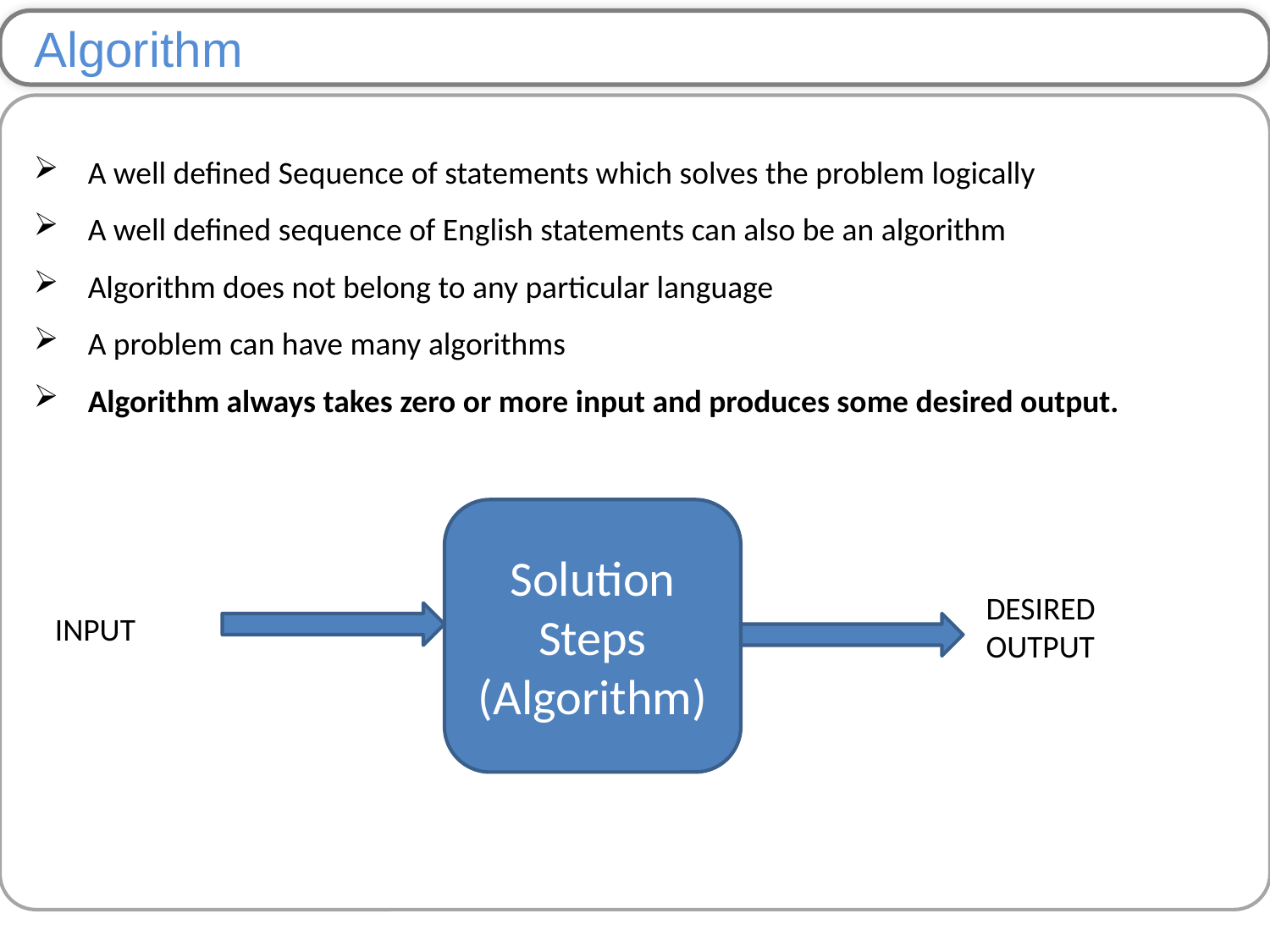

Algorithm

    A well defined Sequence of statements which solves the problem logically
    A well defined sequence of English statements can also be an algorithm
    Algorithm does not belong to any particular language
    A problem can have many algorithms
    Algorithm always takes zero or more input and produces some desired output.

Solution Steps
(Algorithm)
DESIRED OUTPUT
INPUT